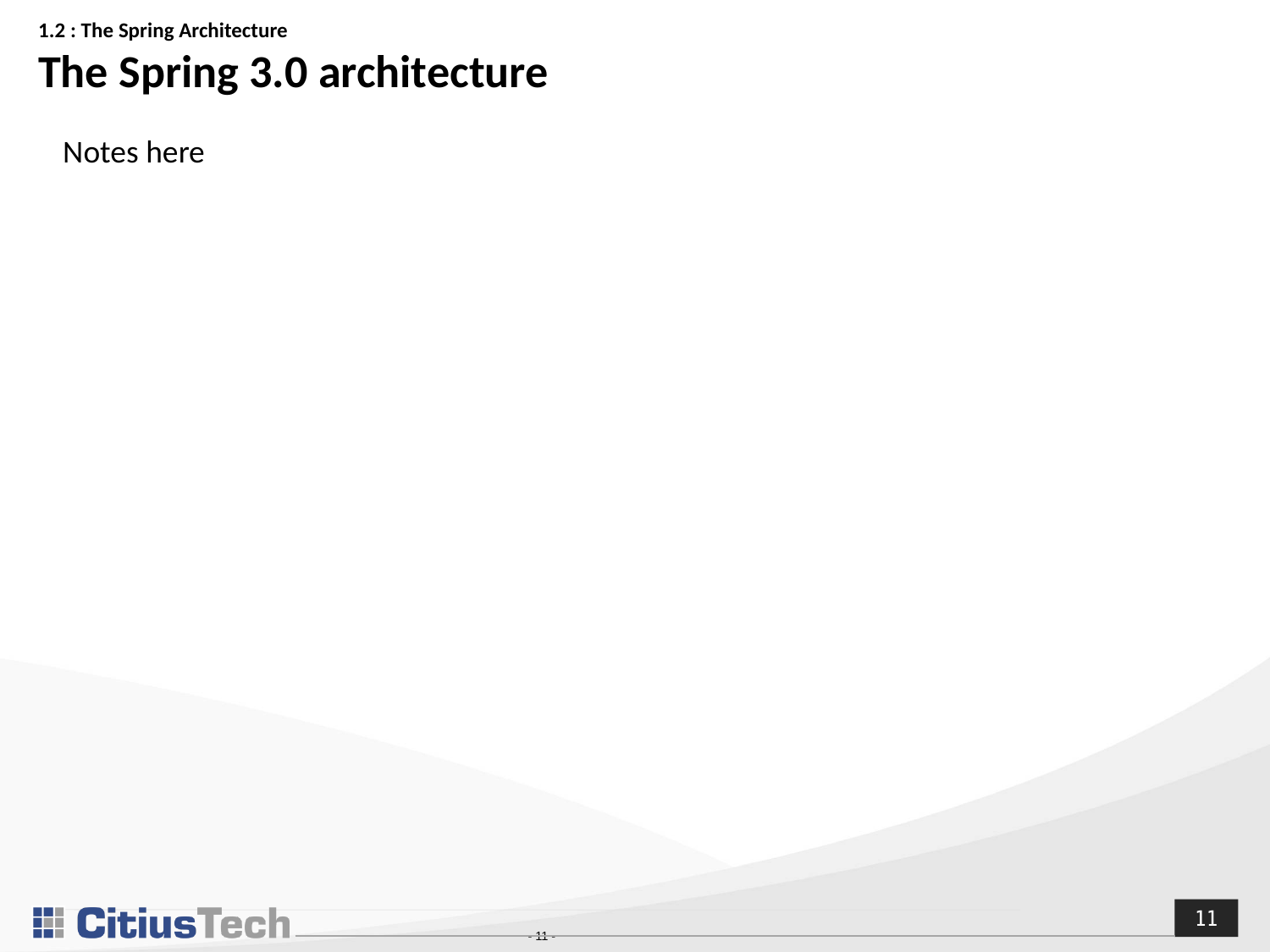

# 1.2 : The Spring Architecture The Spring 3.0 architecture
Notes here